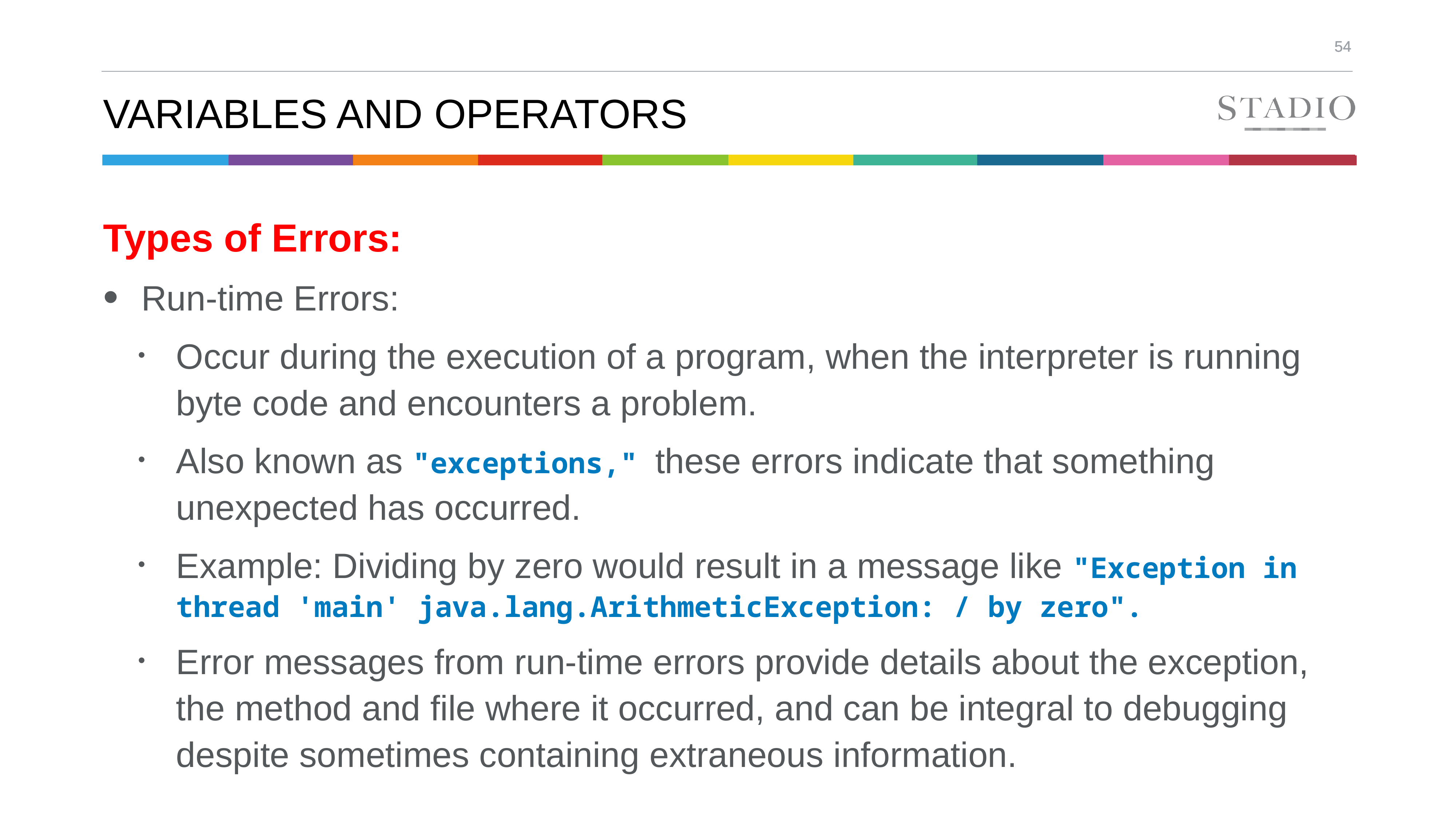

# Variables and Operators

Types of Errors:
Run-time Errors:
Occur during the execution of a program, when the interpreter is running byte code and encounters a problem.
Also known as "exceptions," these errors indicate that something unexpected has occurred.
Example: Dividing by zero would result in a message like "Exception in thread 'main' java.lang.ArithmeticException: / by zero".
Error messages from run-time errors provide details about the exception, the method and file where it occurred, and can be integral to debugging despite sometimes containing extraneous information.